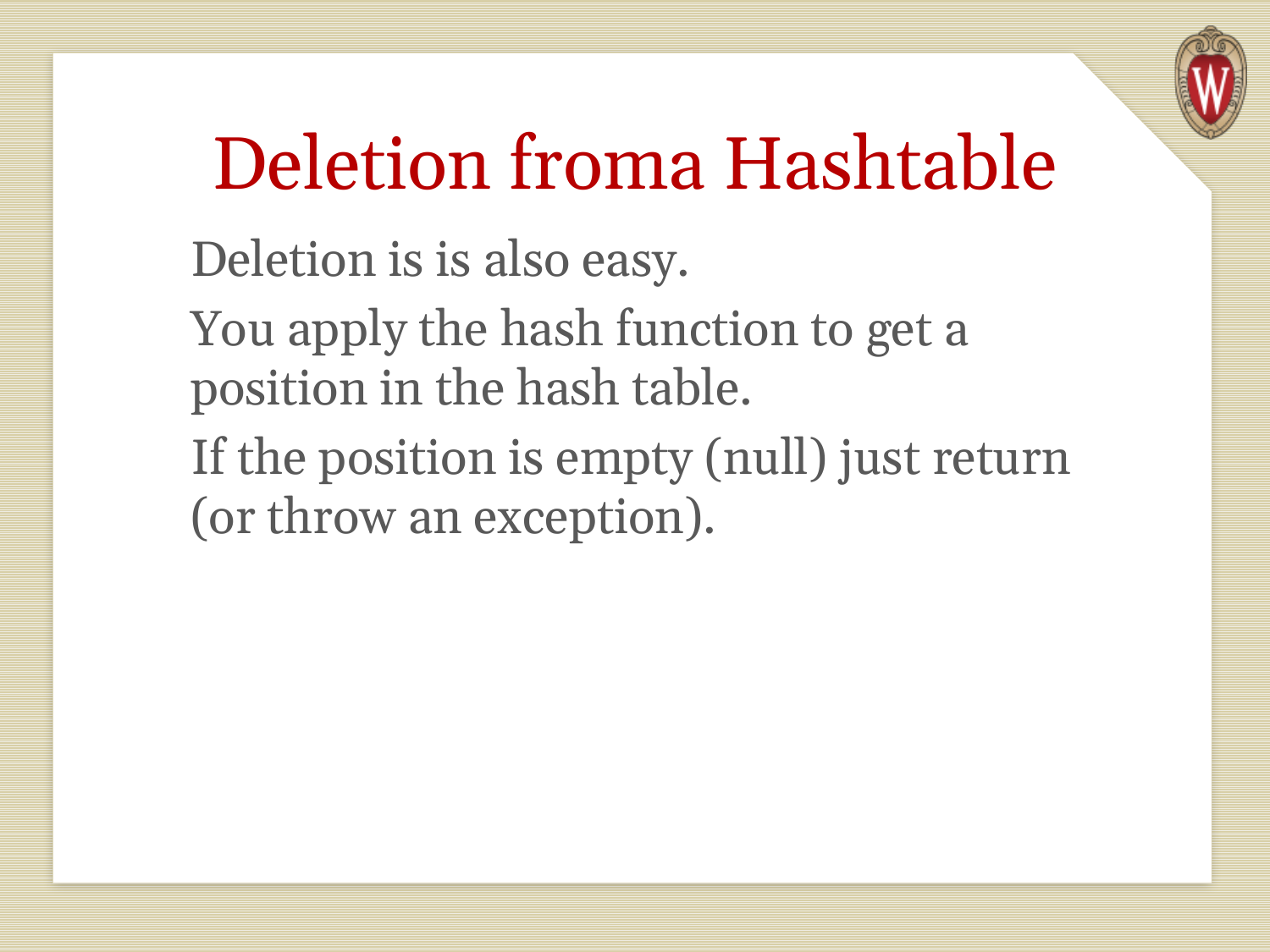

# Deletion froma Hashtable
Deletion is is also easy.
You apply the hash function to get a position in the hash table.
If the position is empty (null) just return (or throw an exception).